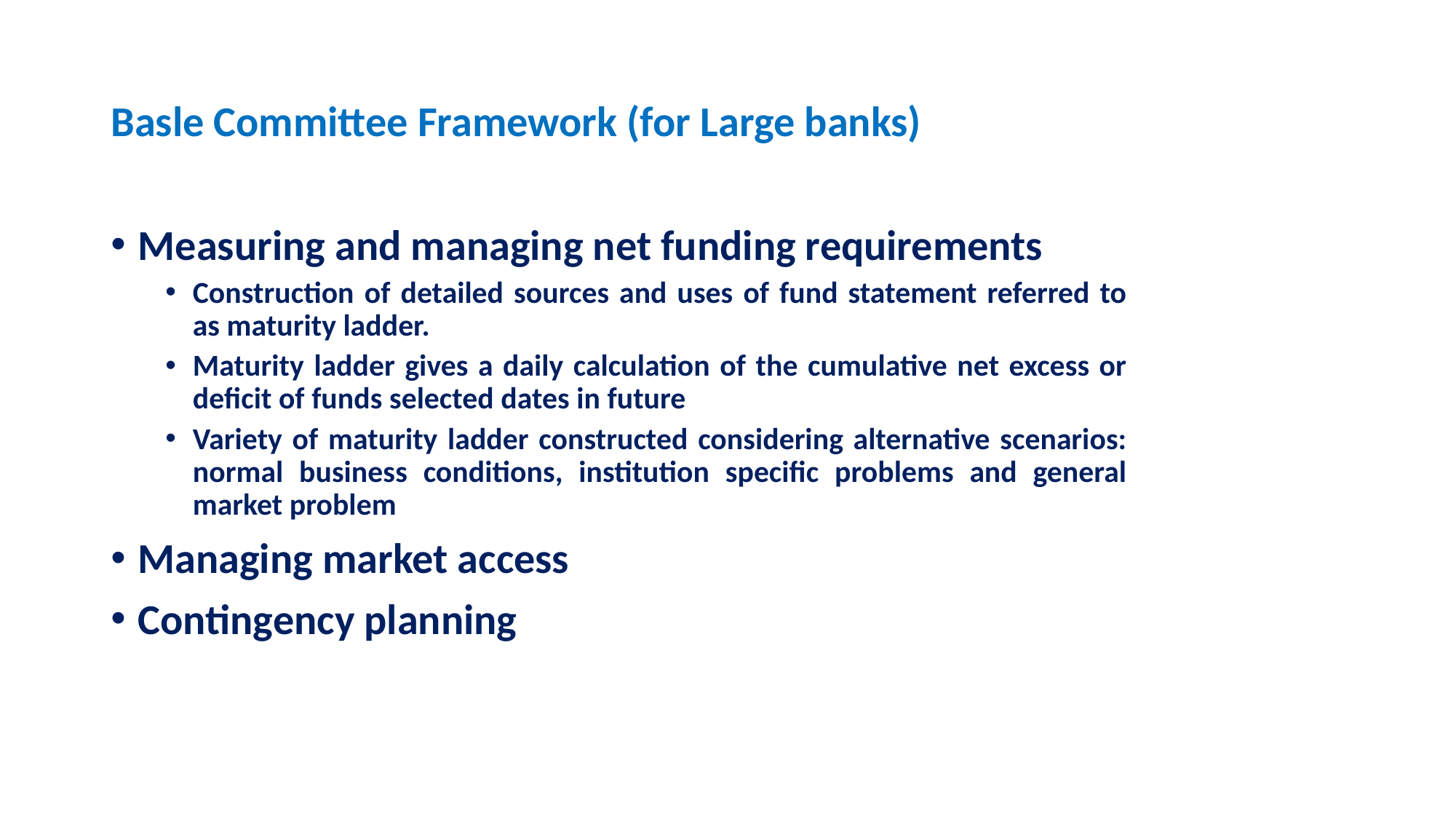

# Basle Committee Framework (for Large banks)
Measuring and managing net funding requirements
Construction of detailed sources and uses of fund statement referred to as maturity ladder.
Maturity ladder gives a daily calculation of the cumulative net excess or deficit of funds selected dates in future
Variety of maturity ladder constructed considering alternative scenarios: normal business conditions, institution specific problems and general market problem
Managing market access
Contingency planning